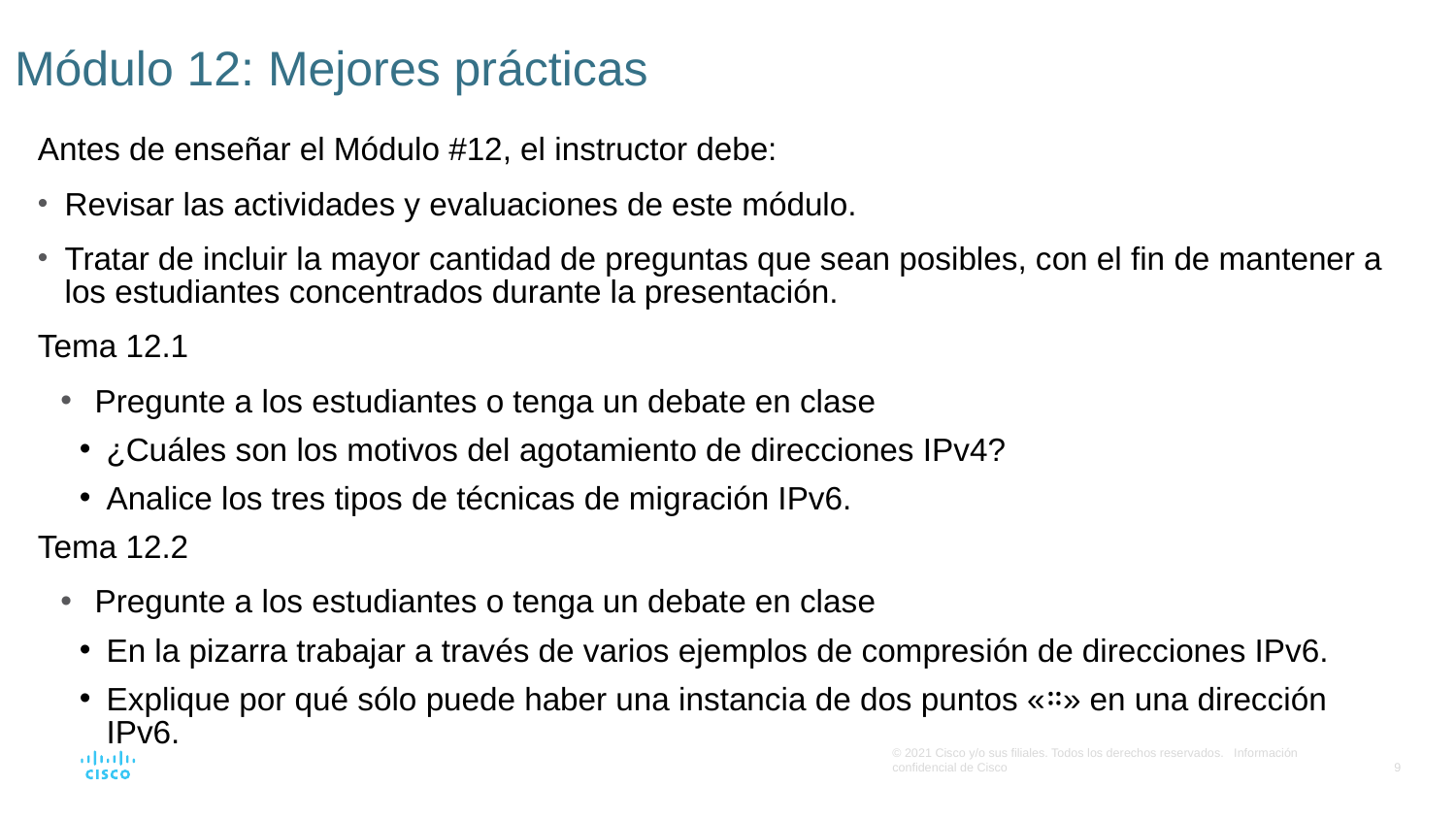

# Módulo 12: Mejores prácticas
Antes de enseñar el Módulo #12, el instructor debe:
Revisar las actividades y evaluaciones de este módulo.
Tratar de incluir la mayor cantidad de preguntas que sean posibles, con el fin de mantener a los estudiantes concentrados durante la presentación.
Tema 12.1
Pregunte a los estudiantes o tenga un debate en clase
¿Cuáles son los motivos del agotamiento de direcciones IPv4?
Analice los tres tipos de técnicas de migración IPv6.
Tema 12.2
Pregunte a los estudiantes o tenga un debate en clase
En la pizarra trabajar a través de varios ejemplos de compresión de direcciones IPv6.
Explique por qué sólo puede haber una instancia de dos puntos «።» en una dirección IPv6.